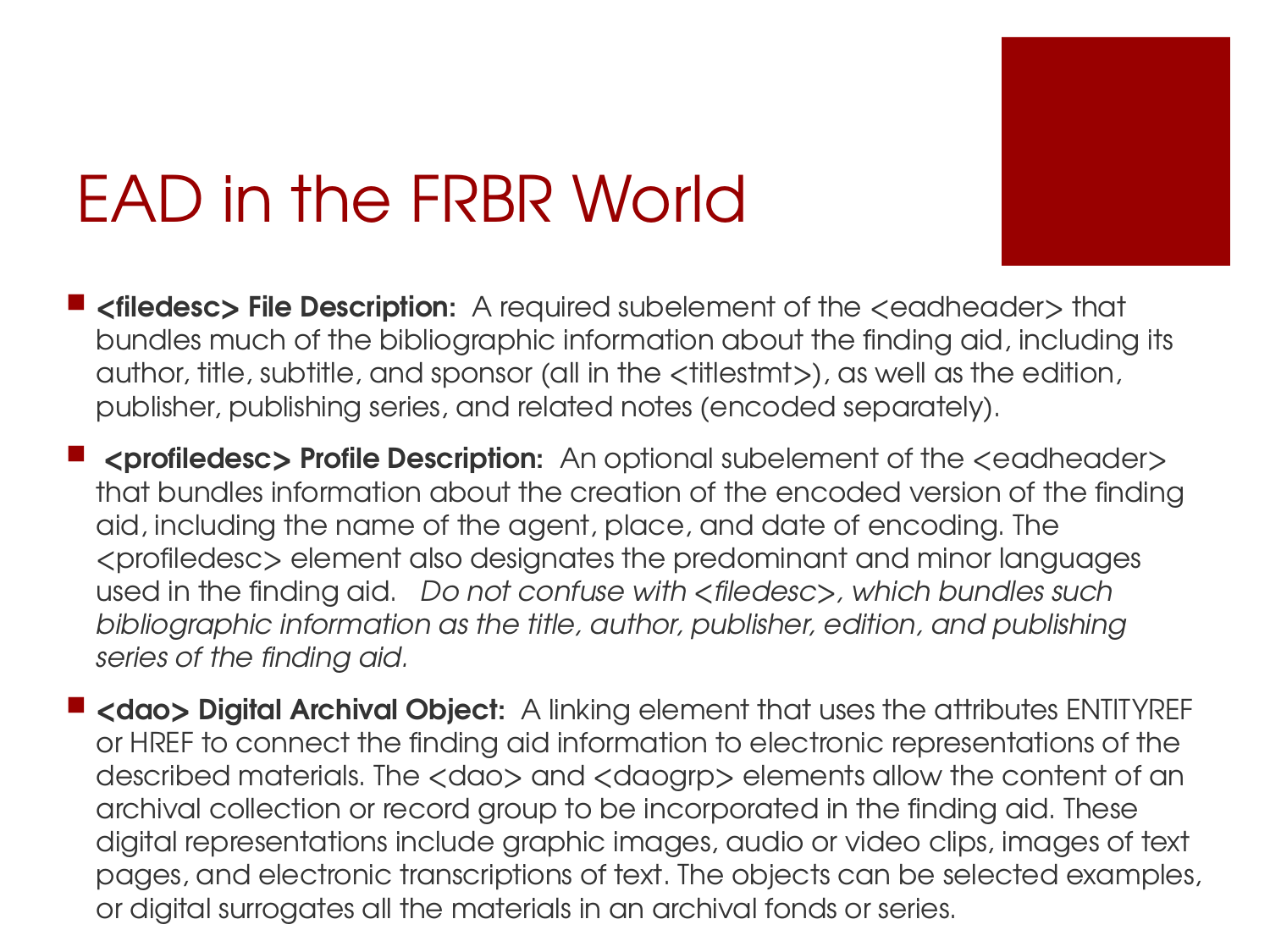

# EAD in the FRBR World
<filedesc> File Description:  A required subelement of the <eadheader> that bundles much of the bibliographic information about the finding aid, including its author, title, subtitle, and sponsor (all in the <titlestmt>), as well as the edition, publisher, publishing series, and related notes (encoded separately).
 <profiledesc> Profile Description:  An optional subelement of the <eadheader> that bundles information about the creation of the encoded version of the finding aid, including the name of the agent, place, and date of encoding. The <profiledesc> element also designates the predominant and minor languages used in the finding aid.   Do not confuse with <filedesc>, which bundles such bibliographic information as the title, author, publisher, edition, and publishing series of the finding aid.
<dao> Digital Archival Object:  A linking element that uses the attributes ENTITYREF or HREF to connect the finding aid information to electronic representations of the described materials. The <dao> and <daogrp> elements allow the content of an archival collection or record group to be incorporated in the finding aid. These digital representations include graphic images, audio or video clips, images of text pages, and electronic transcriptions of text. The objects can be selected examples, or digital surrogates all the materials in an archival fonds or series.